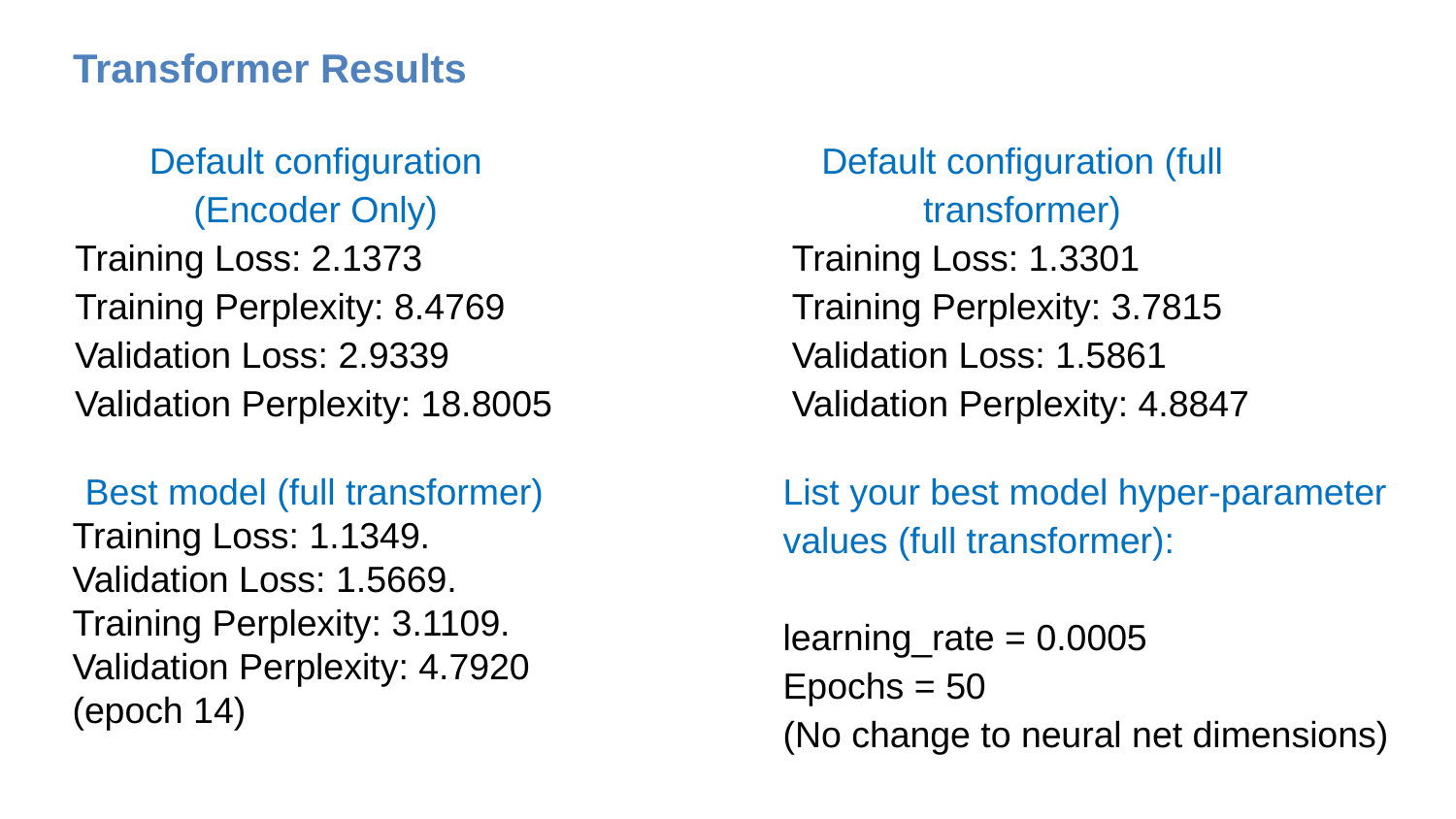

# Transformer Results
Default configuration (Encoder Only)
Training Loss: 2.1373
Training Perplexity: 8.4769
Validation Loss: 2.9339
Validation Perplexity: 18.8005
Default configuration (full transformer)
Training Loss: 1.3301
Training Perplexity: 3.7815
Validation Loss: 1.5861
Validation Perplexity: 4.8847
Best model (full transformer)
Training Loss: 1.1349. Validation Loss: 1.5669.
Training Perplexity: 3.1109. Validation Perplexity: 4.7920
(epoch 14)

List your best model hyper-parameter values (full transformer):

learning_rate = 0.0005
Epochs = 50
(No change to neural net dimensions)